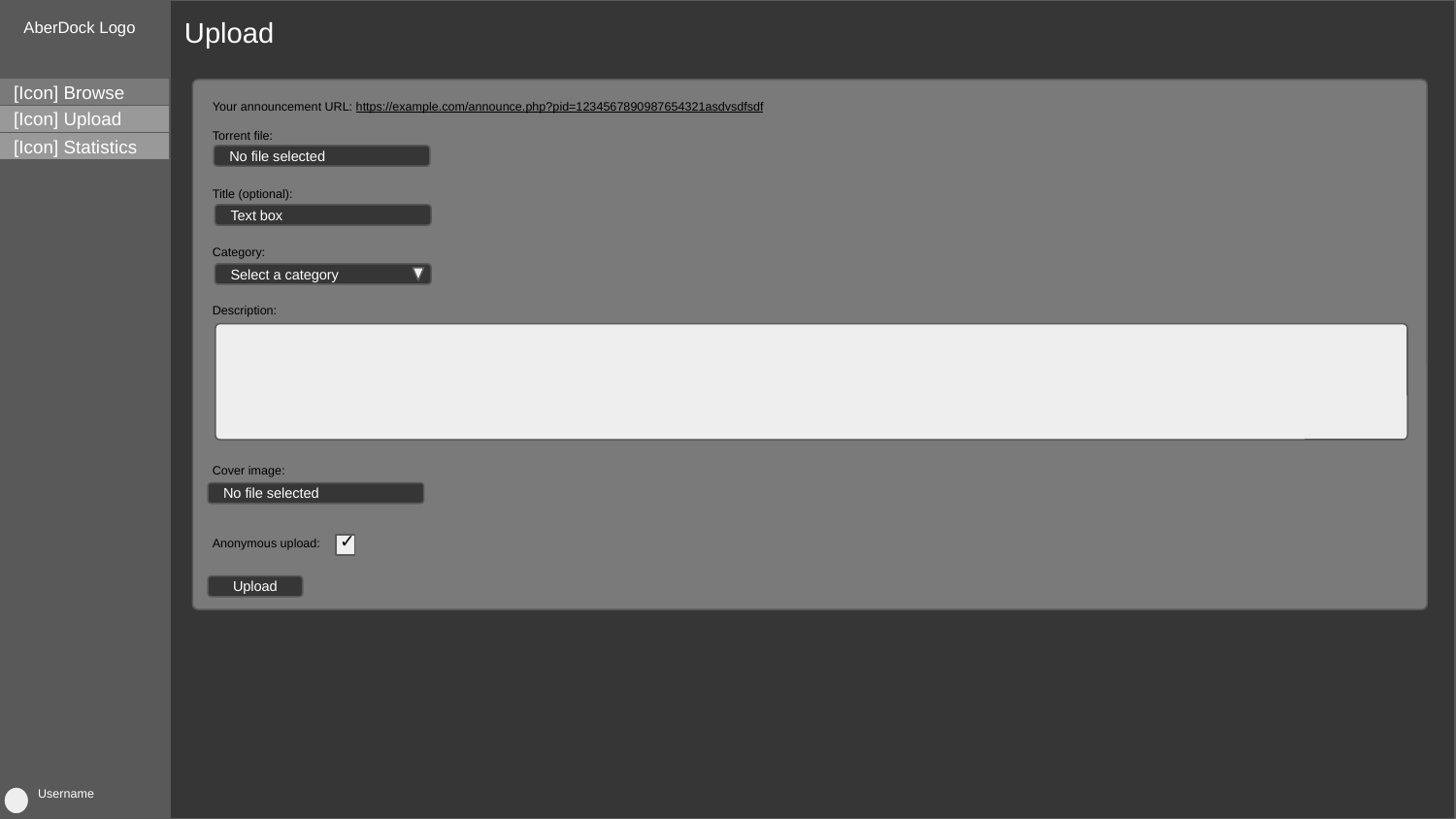

Upload
AberDock Logo
[Icon] Browse

Your announcement URL: https://example.com/announce.php?pid=1234567890987654321asdvsdfsdf

Torrent file:

Title (optional):

Category:

Description:

Cover image:

Anonymous upload:

[Icon] Upload
[Icon] Statistics
No file selected
Text box
Select a category

No file selected
✓

Upload
Username